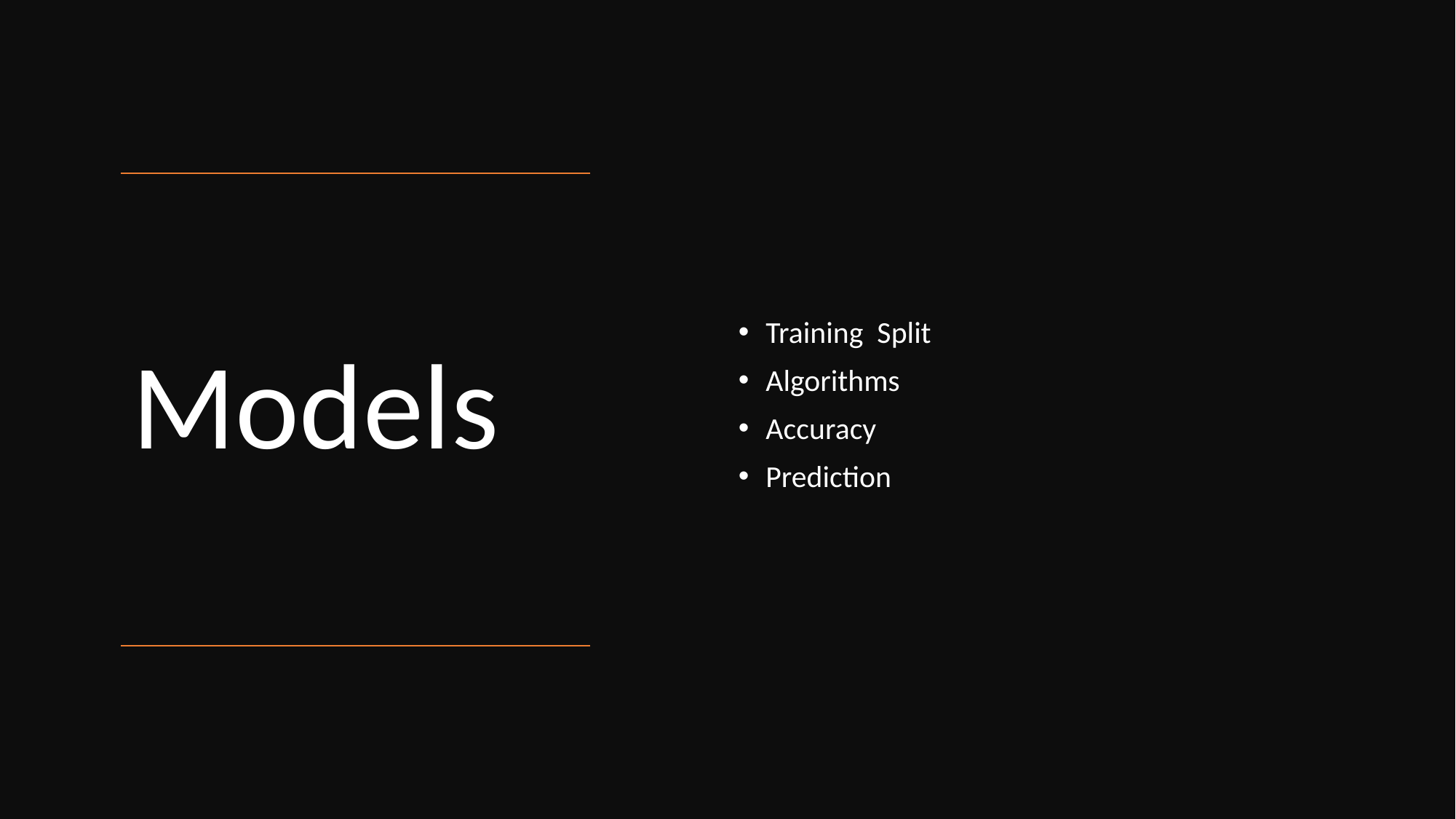

Training  Split
Algorithms
Accuracy
Prediction
# Models